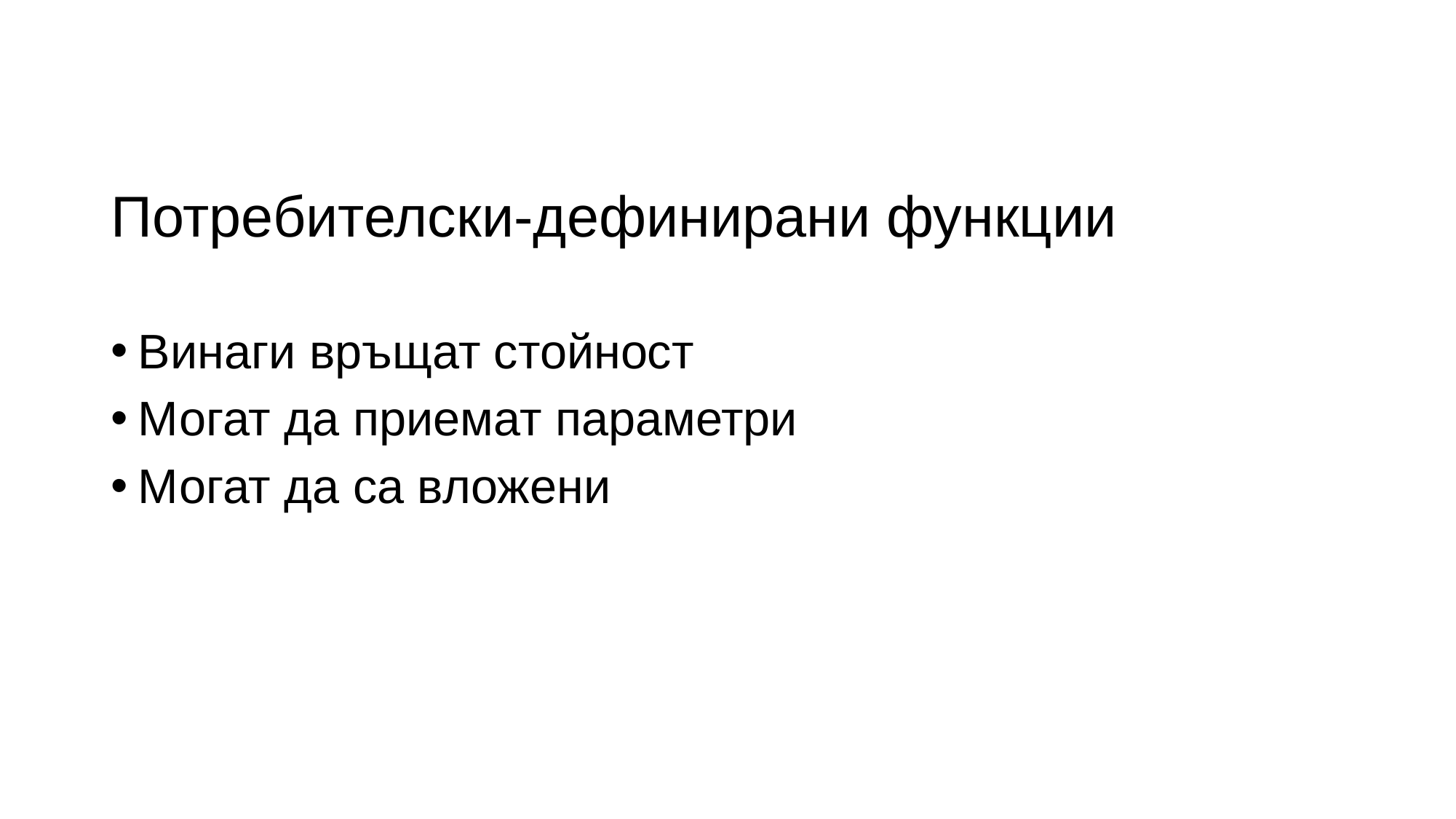

# Потребителски-дефинирани функции
Винаги връщат стойност
Могат да приемат параметри
Могат да са вложени